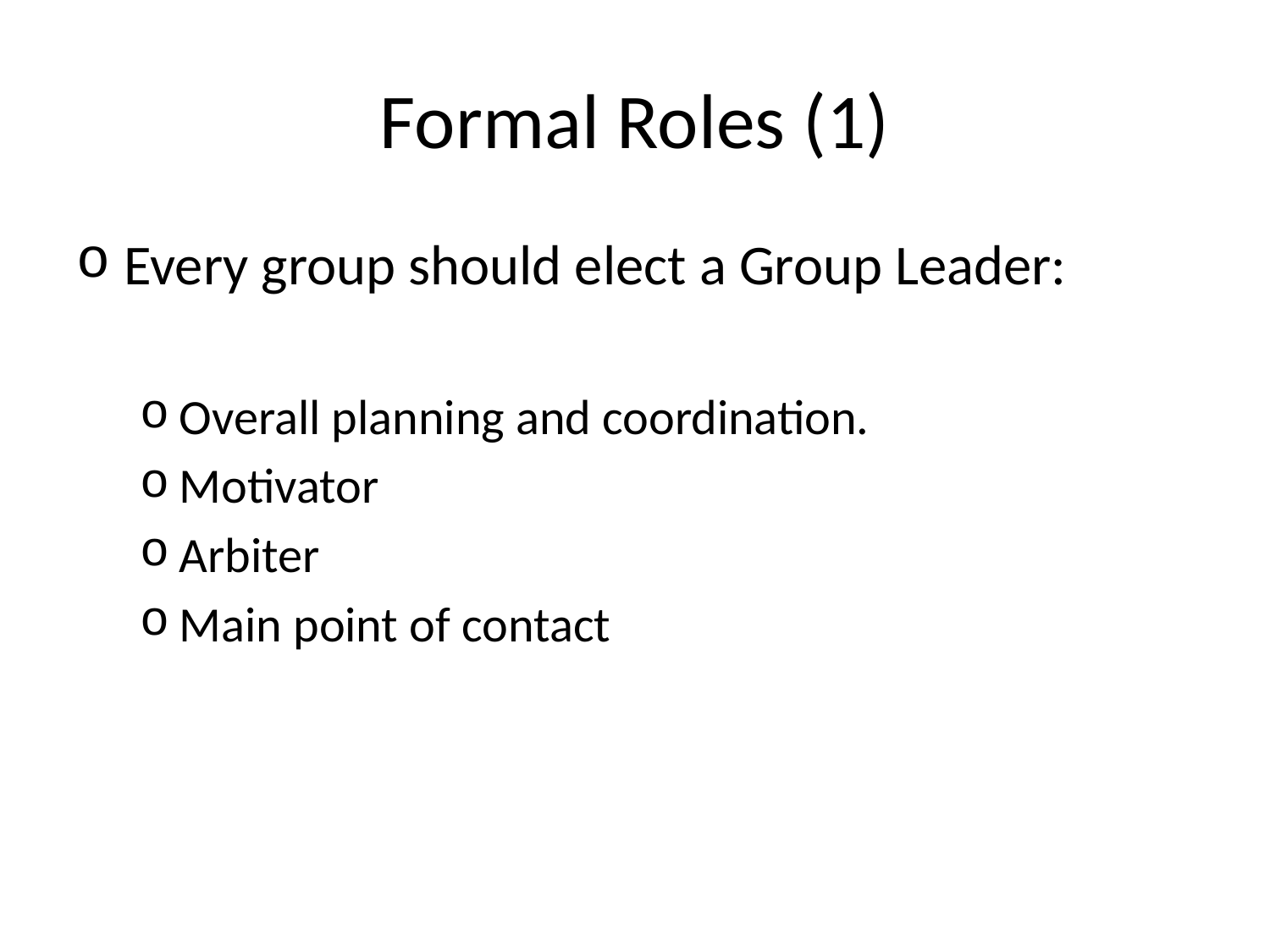

# Formal Roles (1)
Every group should elect a Group Leader:

Overall planning and coordination.
Motivator
Arbiter
Main point of contact